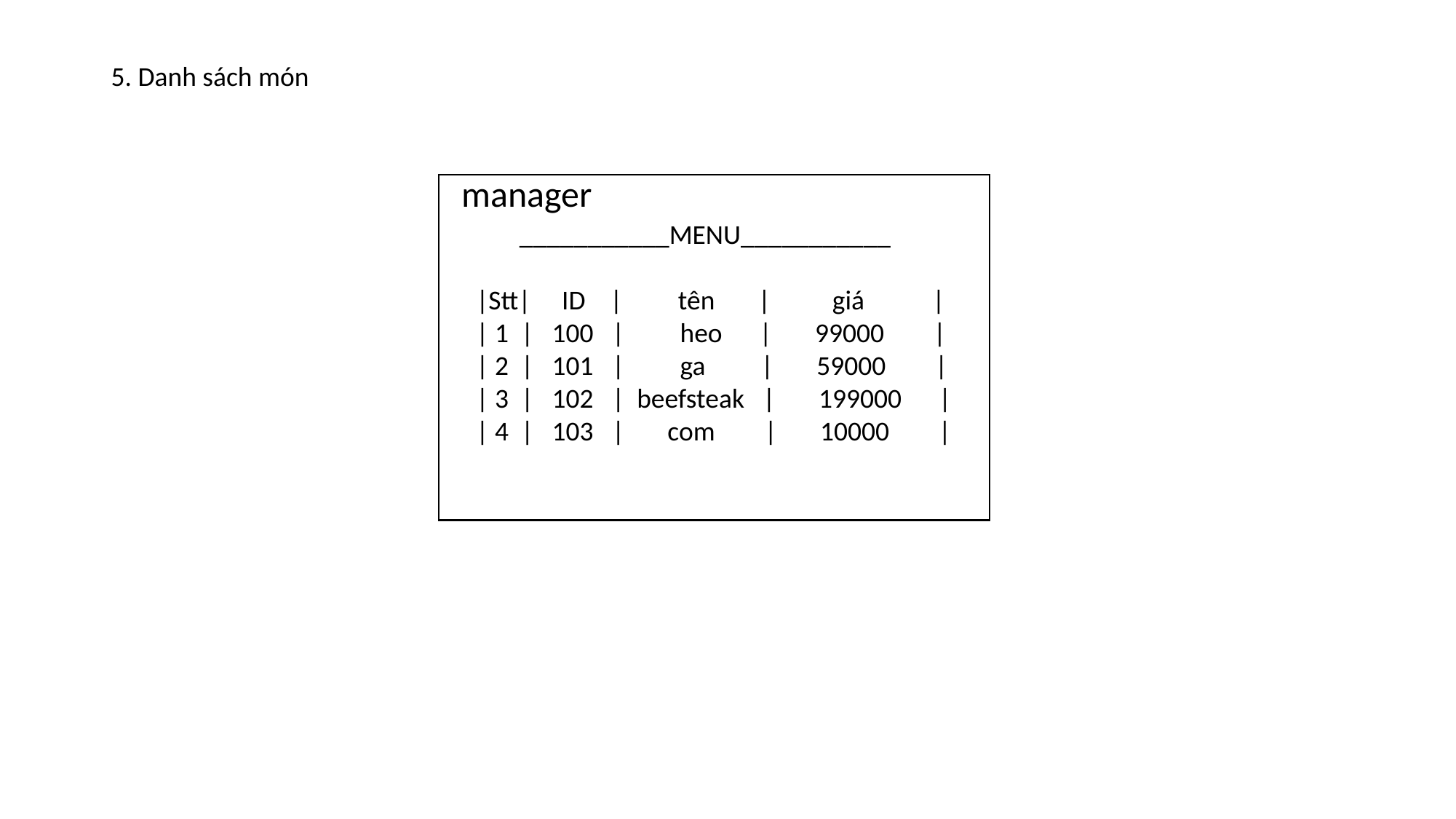

5. Danh sách món
manager

       ___________MENU___________

|Stt|     ID    |         tên       |          giá           |
| 1  |   100   |         heo      |       99000        |
| 2  |   101   |         ga         |       59000        |
| 3  |   102   |  beefsteak   |       199000      |
| 4  |   103   |       com        |       10000        |